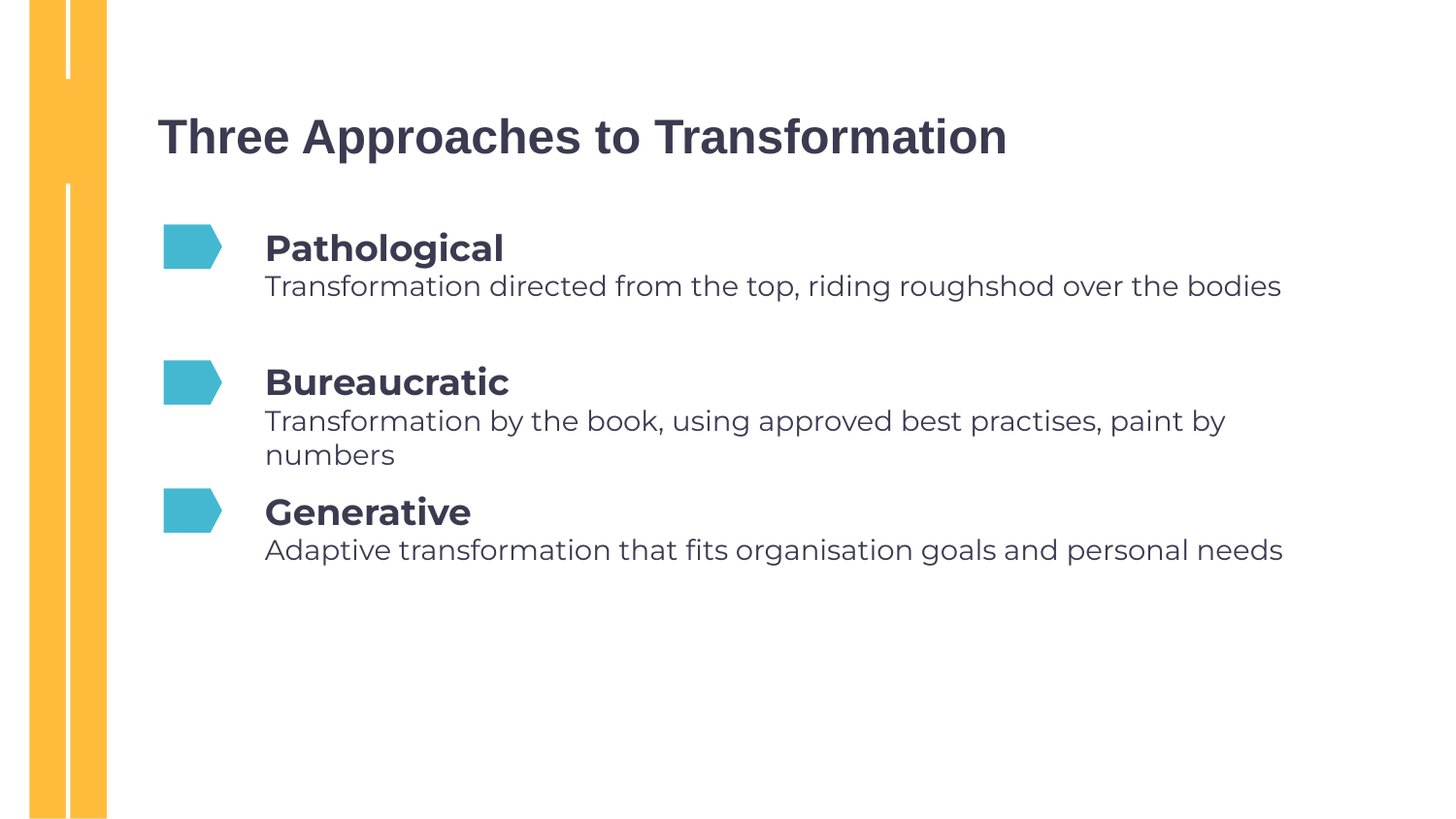

Three Approaches to Transformation

Pathological
Transformation directed from the top, riding roughshod over the bodies

Bureaucratic
Transformation by the book, using approved best practises, paint by
numbers

Generative
Adaptive transformation that fits organisation goals and personal needs